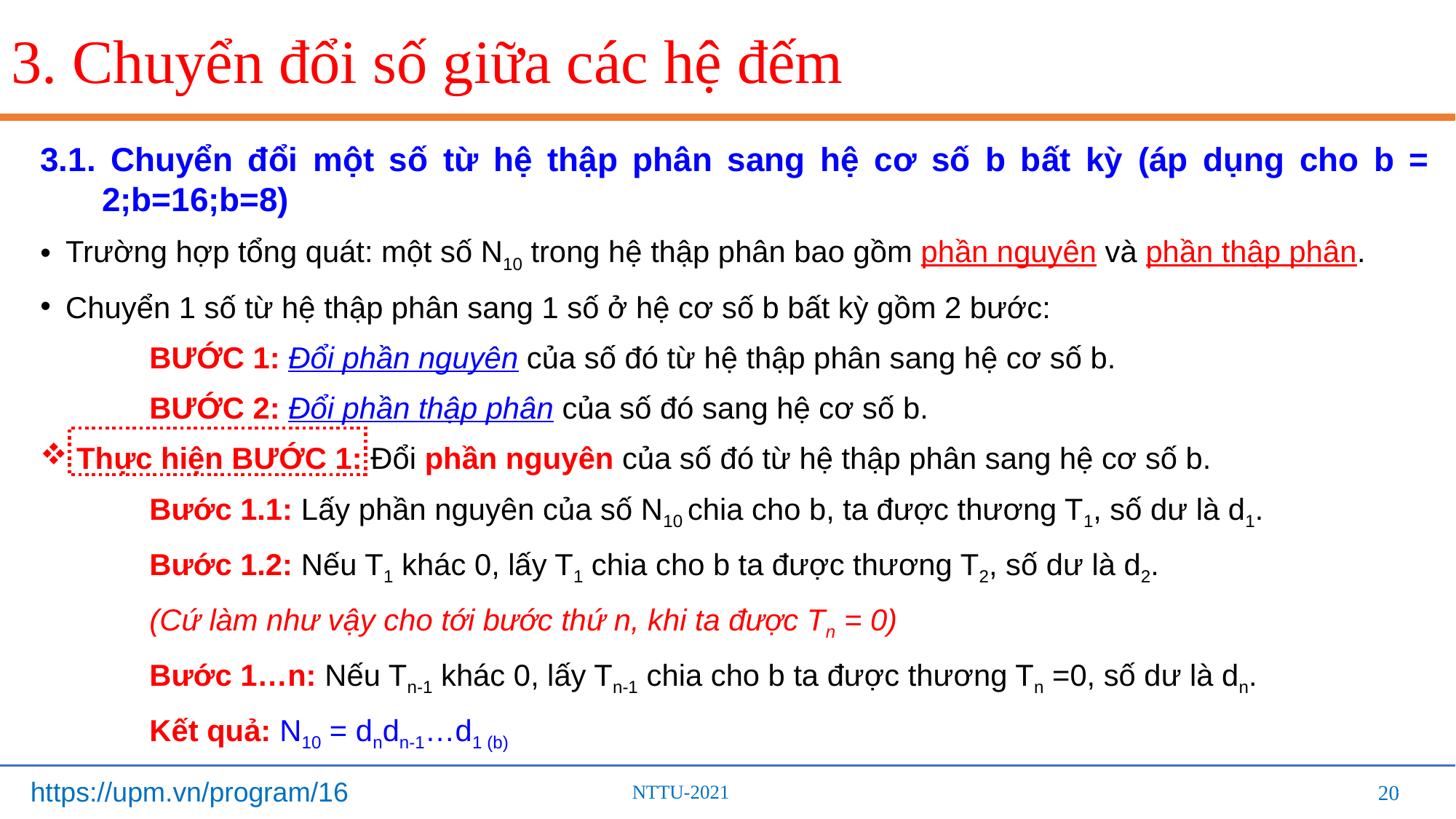

# 3. Chuyển đổi số giữa các hệ đếm
3.1. Chuyển đổi một số từ hệ thập phân sang hệ cơ số b bất kỳ (áp dụng cho b = 2;b=16;b=8)
Trường hợp tổng quát: một số N10 trong hệ thập phân bao gồm phần nguyên và phần thập phân.
Chuyển 1 số từ hệ thập phân sang 1 số ở hệ cơ số b bất kỳ gồm 2 bước:
	BƯỚC 1: Đổi phần nguyên của số đó từ hệ thập phân sang hệ cơ số b.
	BƯỚC 2: Đổi phần thập phân của số đó sang hệ cơ số b.
 Thực hiện BƯỚC 1: Đổi phần nguyên của số đó từ hệ thập phân sang hệ cơ số b.
	Bước 1.1: Lấy phần nguyên của số N10 chia cho b, ta được thương T1, số dư là d1.
	Bước 1.2: Nếu T1 khác 0, lấy T1 chia cho b ta được thương T2, số dư là d2.
	(Cứ làm như vậy cho tới bước thứ n, khi ta được Tn = 0)
	Bước 1…n: Nếu Tn-1 khác 0, lấy Tn-1 chia cho b ta được thương Tn =0, số dư là dn.
	Kết quả: N10 = dndn-1…d1 (b)

20
20